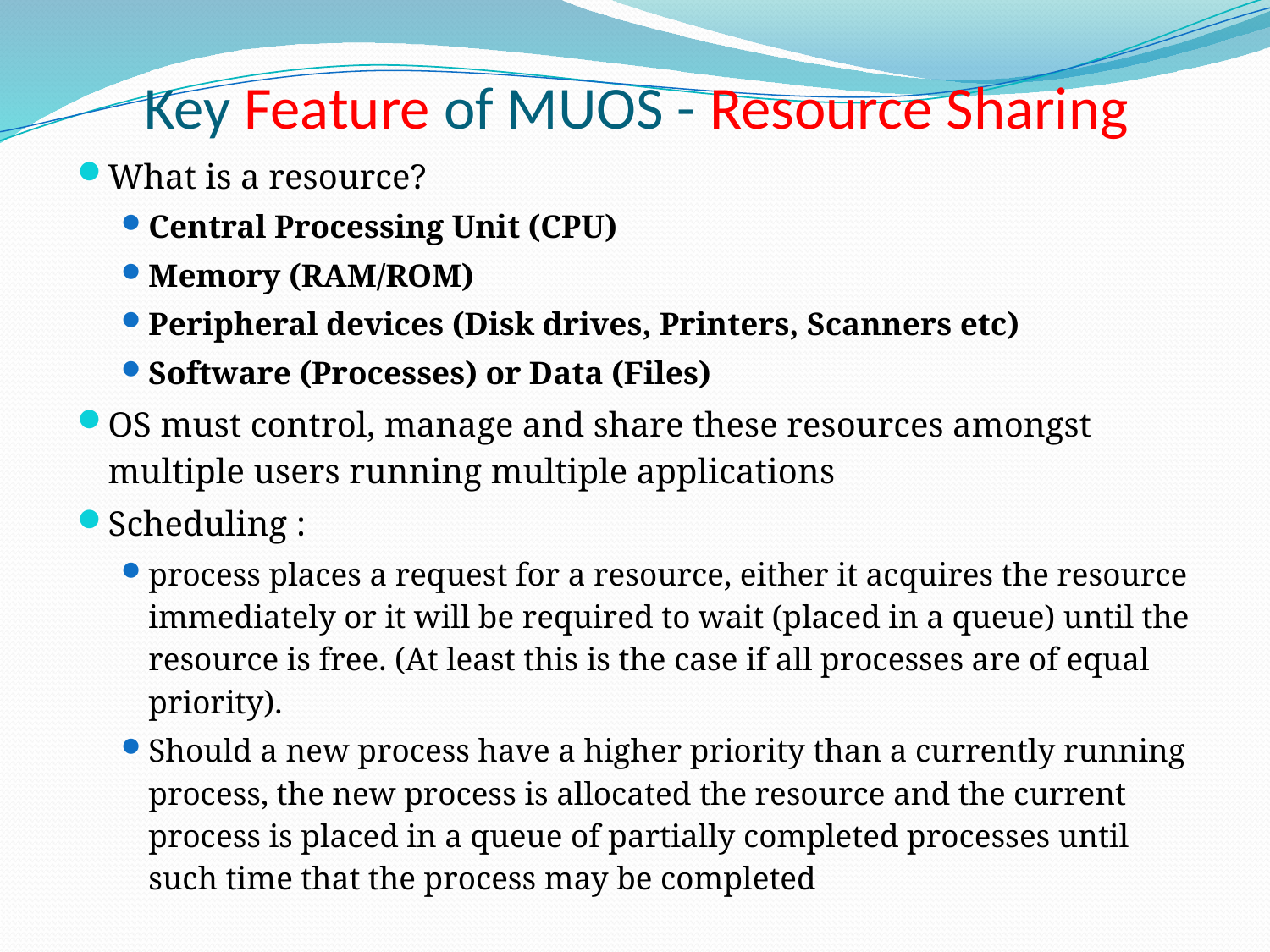

# Key Feature of MUOS - Resource Sharing
What is a resource?
Central Processing Unit (CPU)
Memory (RAM/ROM)
Peripheral devices (Disk drives, Printers, Scanners etc)
Software (Processes) or Data (Files)
OS must control, manage and share these resources amongst multiple users running multiple applications
Scheduling :
process places a request for a resource, either it acquires the resource immediately or it will be required to wait (placed in a queue) until the resource is free. (At least this is the case if all processes are of equal priority).
Should a new process have a higher priority than a currently running process, the new process is allocated the resource and the current process is placed in a queue of partially completed processes until such time that the process may be completed